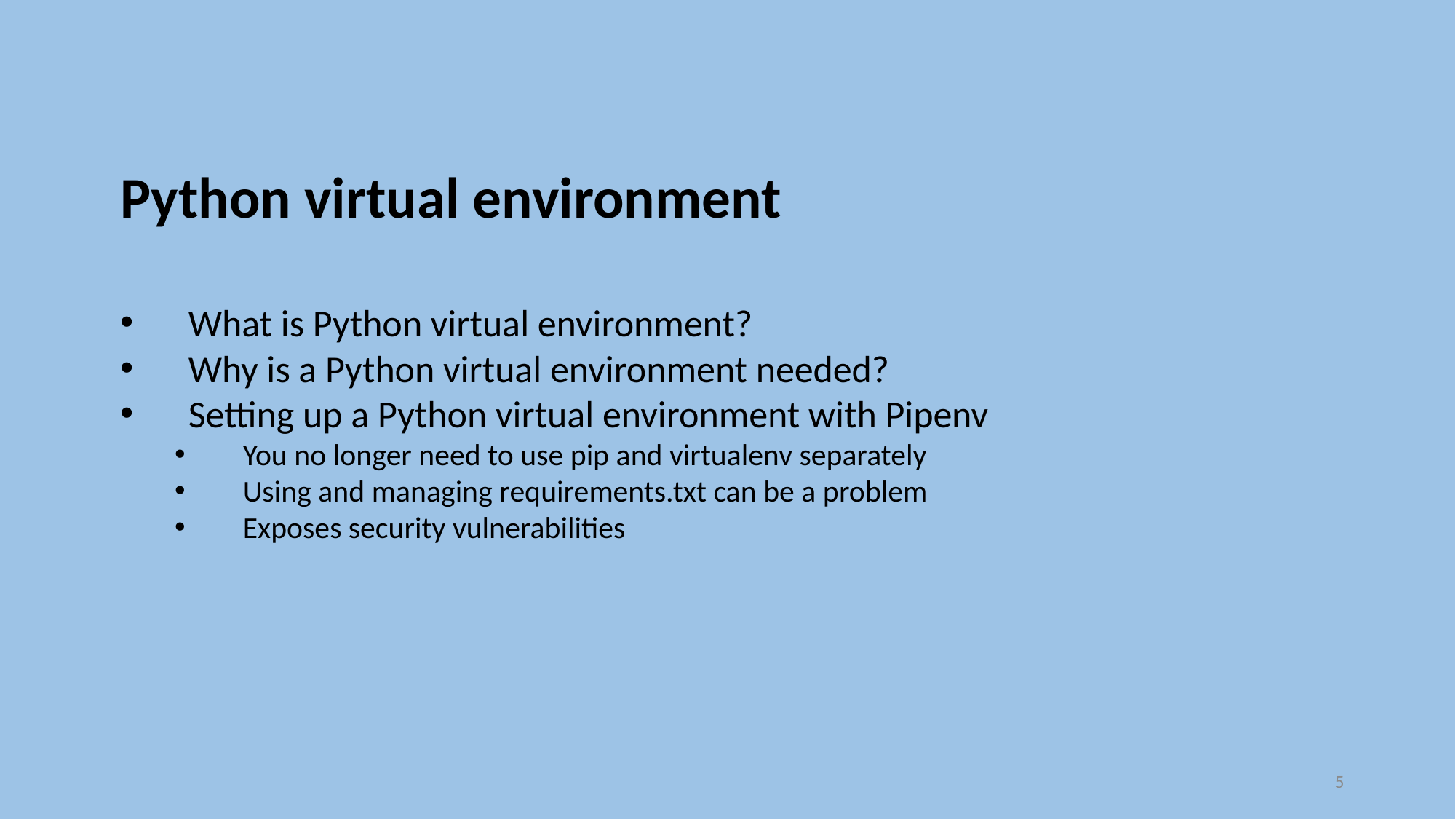

Python virtual environment

What is Python virtual environment?
Why is a Python virtual environment needed?
Setting up a Python virtual environment with Pipenv
You no longer need to use pip and virtualenv separately
Using and managing requirements.txt can be a problem
Exposes security vulnerabilities

5